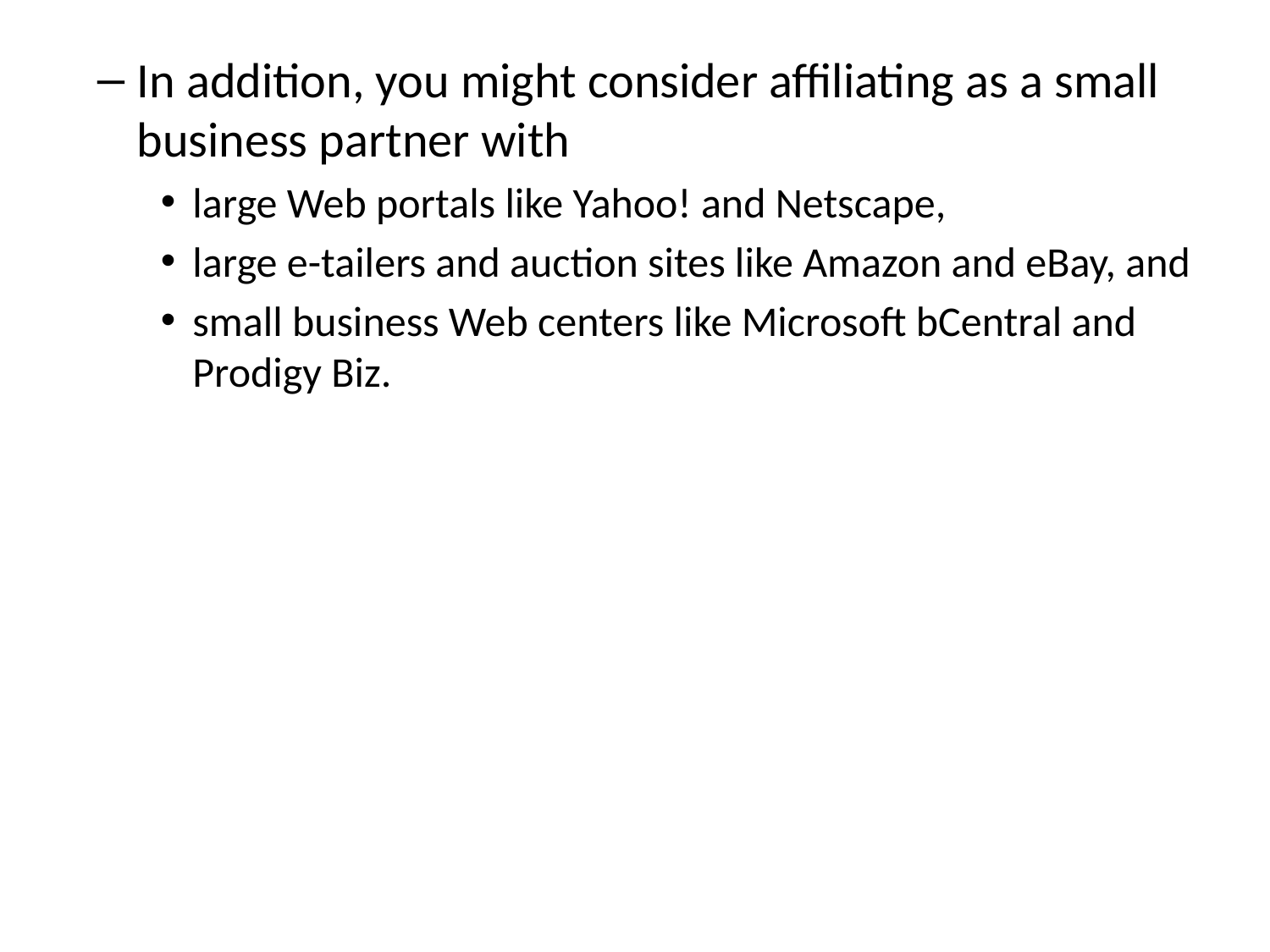

In addition, you might consider affiliating as a small business partner with
large Web portals like Yahoo! and Netscape,
large e-tailers and auction sites like Amazon and eBay, and
small business Web centers like Microsoft bCentral and Prodigy Biz.